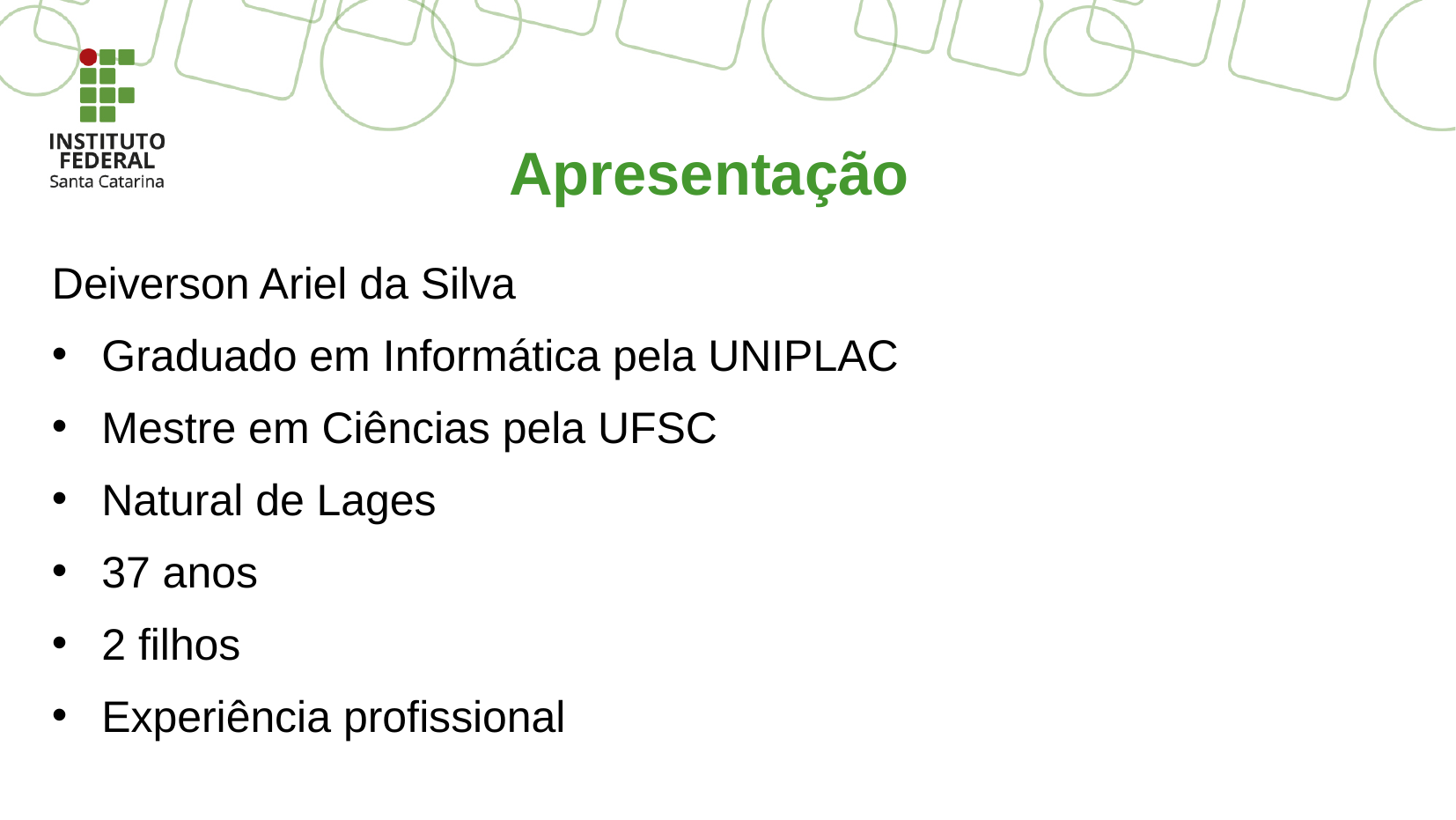

Apresentação
Deiverson Ariel da Silva
Graduado em Informática pela UNIPLAC
Mestre em Ciências pela UFSC
Natural de Lages
37 anos
2 filhos
Experiência profissional